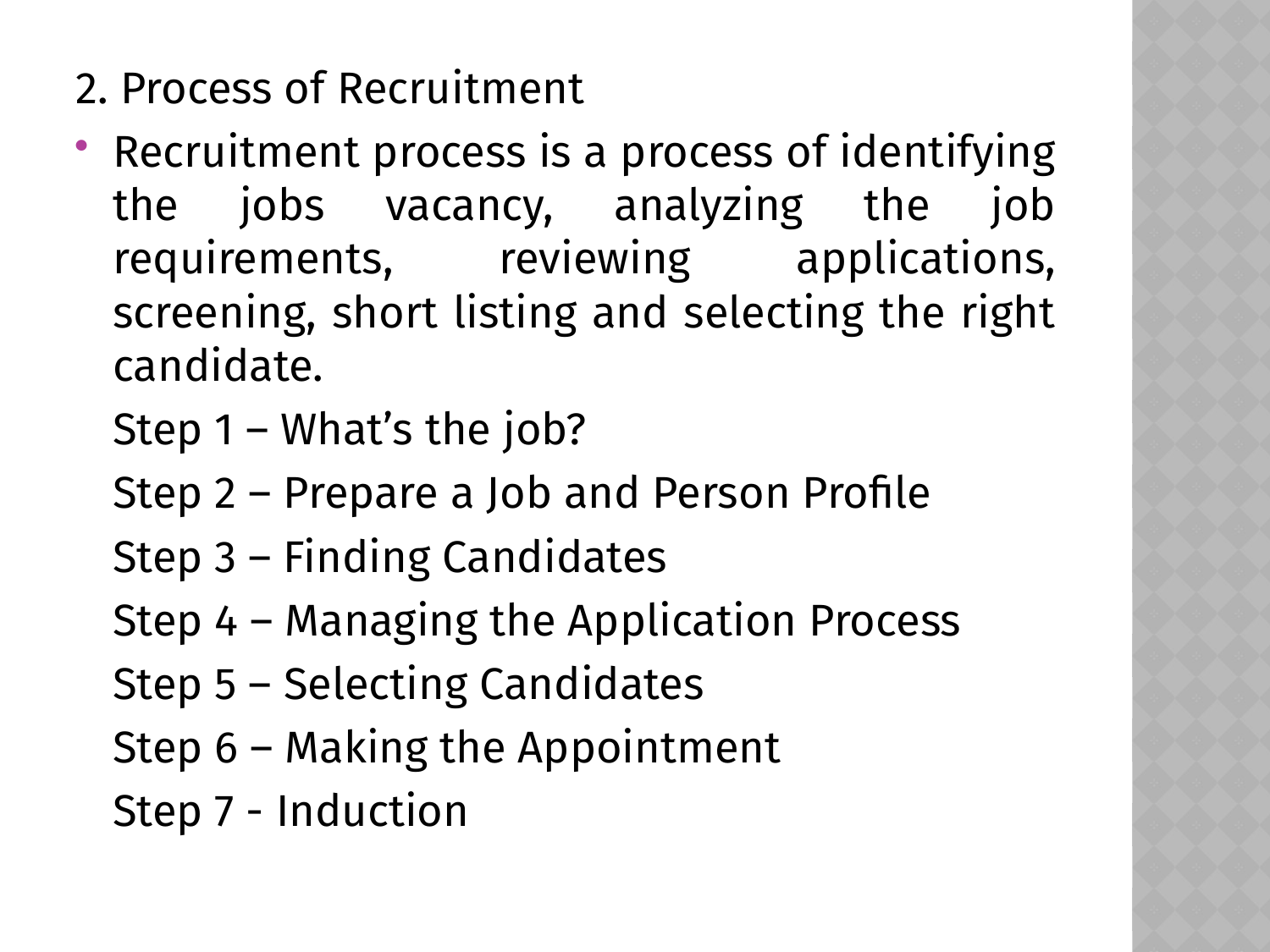

2. Process of Recruitment
Recruitment process is a process of identifying the jobs vacancy, analyzing the job requirements, reviewing applications, screening, short listing and selecting the right candidate.
	Step 1 – What’s the job?
	Step 2 – Prepare a Job and Person Profile
	Step 3 – Finding Candidates
	Step 4 – Managing the Application Process
	Step 5 – Selecting Candidates
	Step 6 – Making the Appointment
	Step 7 - Induction